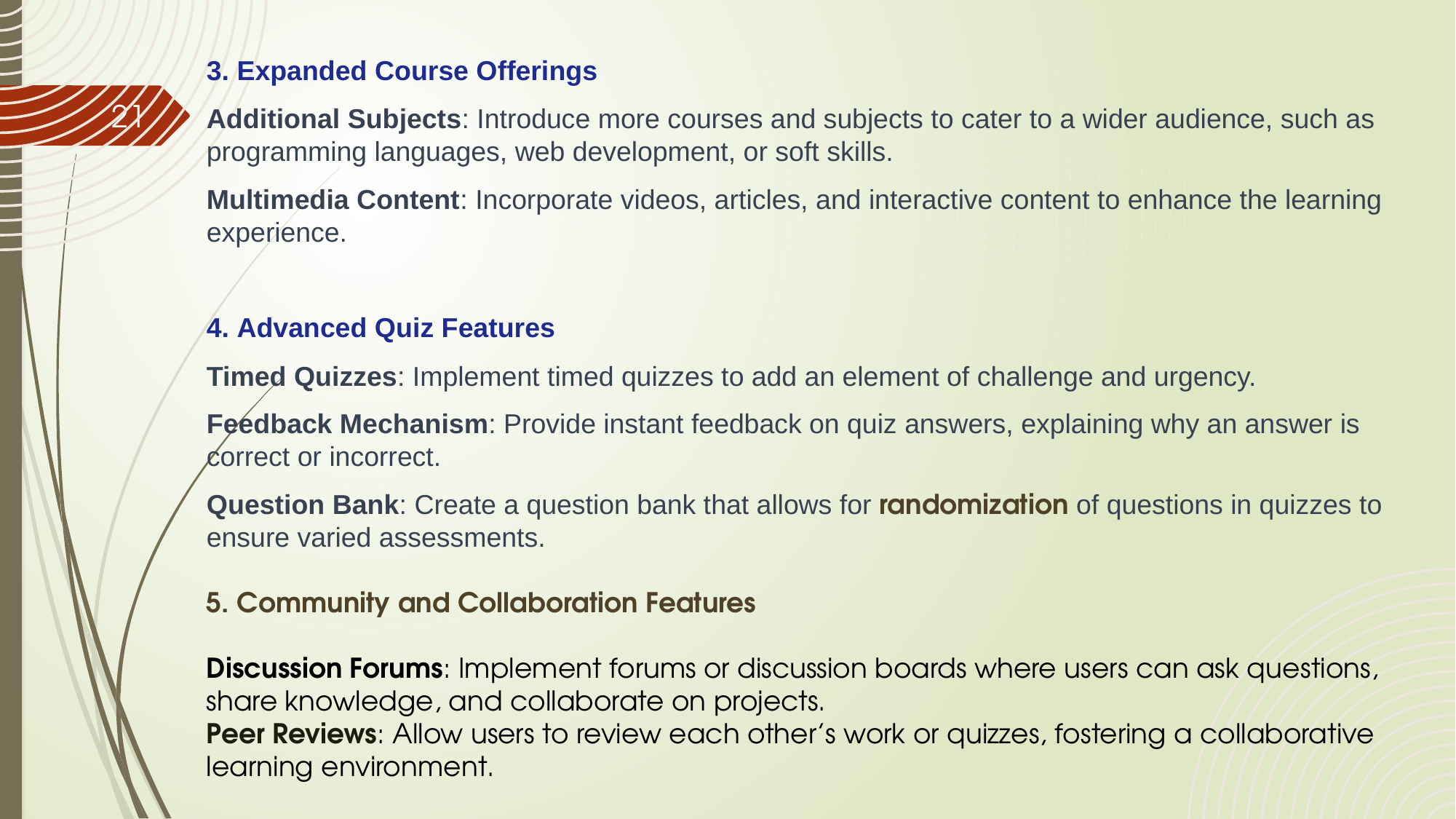

3. Expanded Course Offerings
Additional Subjects: Introduce more courses and subjects to cater to a wider audience, such as programming languages, web development, or soft skills.
Multimedia Content: Incorporate videos, articles, and interactive content to enhance the learning experience.

4. Advanced Quiz Features
Timed Quizzes: Implement timed quizzes to add an element of challenge and urgency.
Feedback Mechanism: Provide instant feedback on quiz answers, explaining why an answer is correct or incorrect.
Question Bank: Create a question bank that allows for randomization of questions in quizzes to ensure varied assessments.

5. Community and Collaboration Features

Discussion Forums: Implement forums or discussion boards where users can ask questions, share knowledge, and collaborate on projects.
Peer Reviews: Allow users to review each other’s work or quizzes, fostering a collaborative learning environment.
21